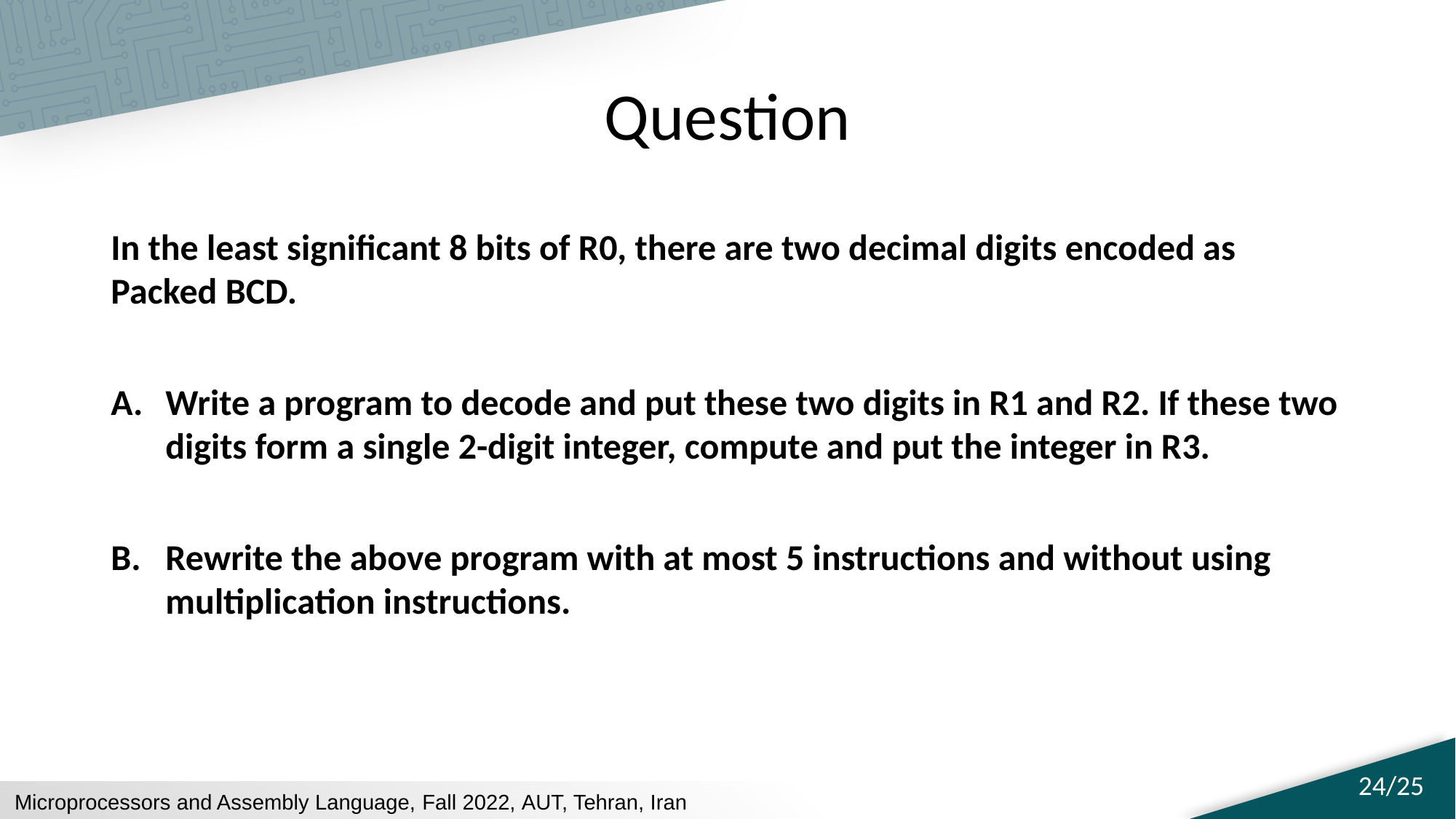

# Question
In the least significant 8 bits of R0, there are two decimal digits encoded as Packed BCD.

Write a program to decode and put these two digits in R1 and R2. If these two digits form a single 2-digit integer, compute and put the integer in R3.

Rewrite the above program with at most 5 instructions and without using multiplication instructions.

24/25